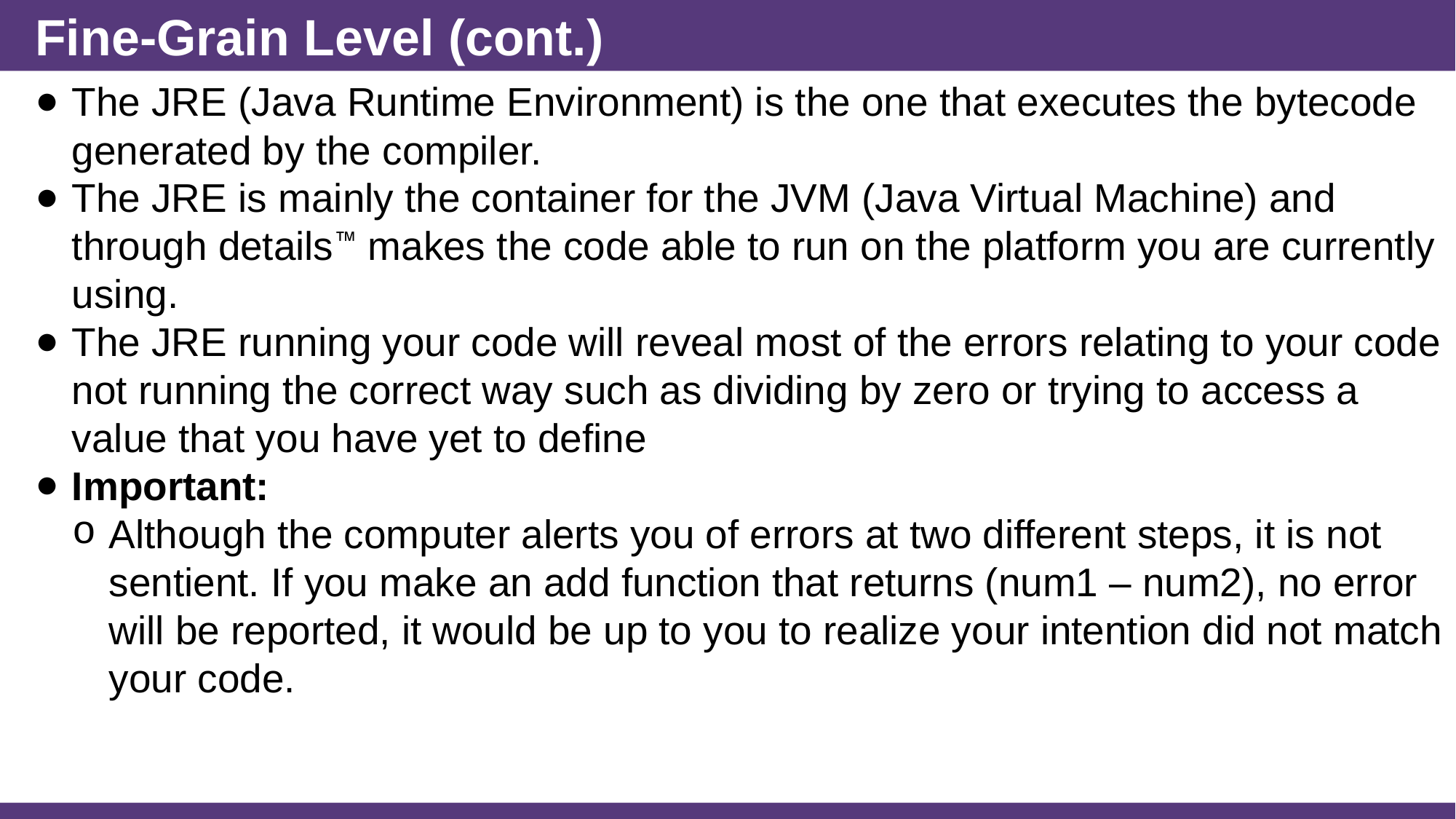

# Fine-Grain Level (cont.)
The JRE (Java Runtime Environment) is the one that executes the bytecode generated by the compiler.
The JRE is mainly the container for the JVM (Java Virtual Machine) and through details™ makes the code able to run on the platform you are currently using.
The JRE running your code will reveal most of the errors relating to your code not running the correct way such as dividing by zero or trying to access a value that you have yet to define
Important:
Although the computer alerts you of errors at two different steps, it is not sentient. If you make an add function that returns (num1 – num2), no error will be reported, it would be up to you to realize your intention did not match your code.